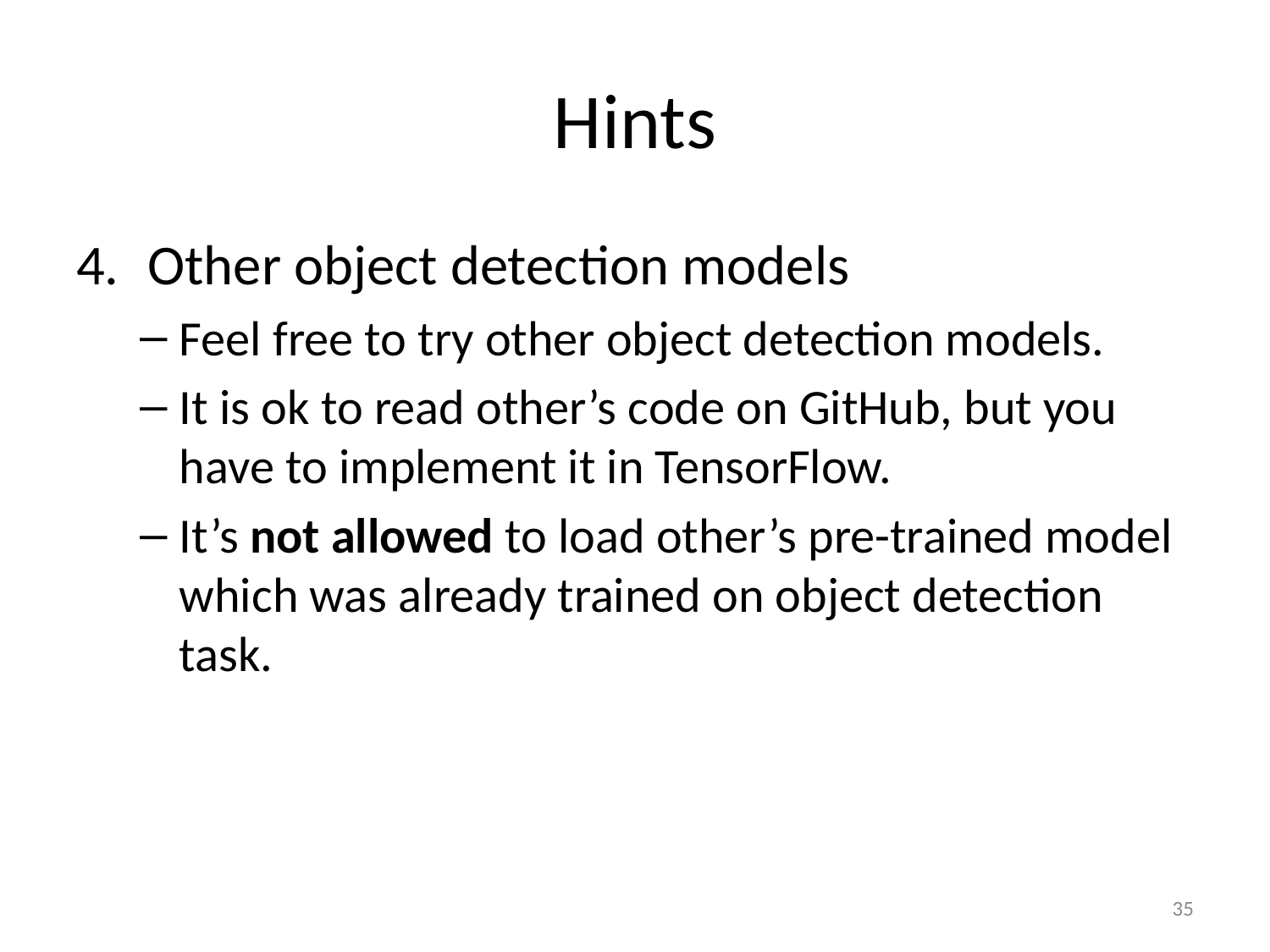

# Hints
Other object detection models
Feel free to try other object detection models.
It is ok to read other’s code on GitHub, but you have to implement it in TensorFlow.
It’s not allowed to load other’s pre-trained model which was already trained on object detection task.
35